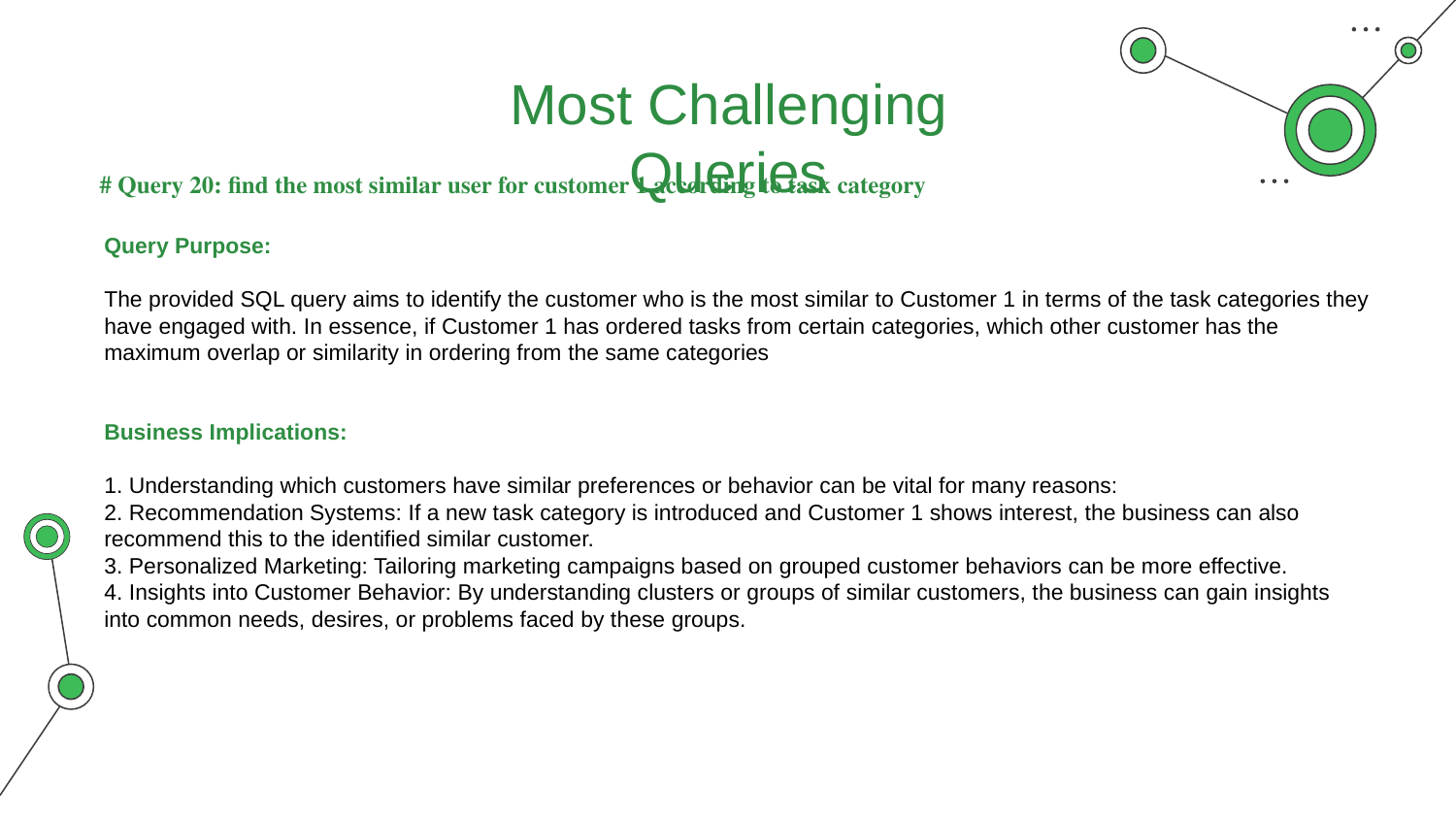

# Most Challenging Queries
# Query 20: find the most similar user for customer 1 according to task category

Query Purpose:

The provided SQL query aims to identify the customer who is the most similar to Customer 1 in terms of the task categories they have engaged with. In essence, if Customer 1 has ordered tasks from certain categories, which other customer has the maximum overlap or similarity in ordering from the same categories

Business Implications:

1. Understanding which customers have similar preferences or behavior can be vital for many reasons:
2. Recommendation Systems: If a new task category is introduced and Customer 1 shows interest, the business can also recommend this to the identified similar customer.
3. Personalized Marketing: Tailoring marketing campaigns based on grouped customer behaviors can be more effective.
4. Insights into Customer Behavior: By understanding clusters or groups of similar customers, the business can gain insights into common needs, desires, or problems faced by these groups.